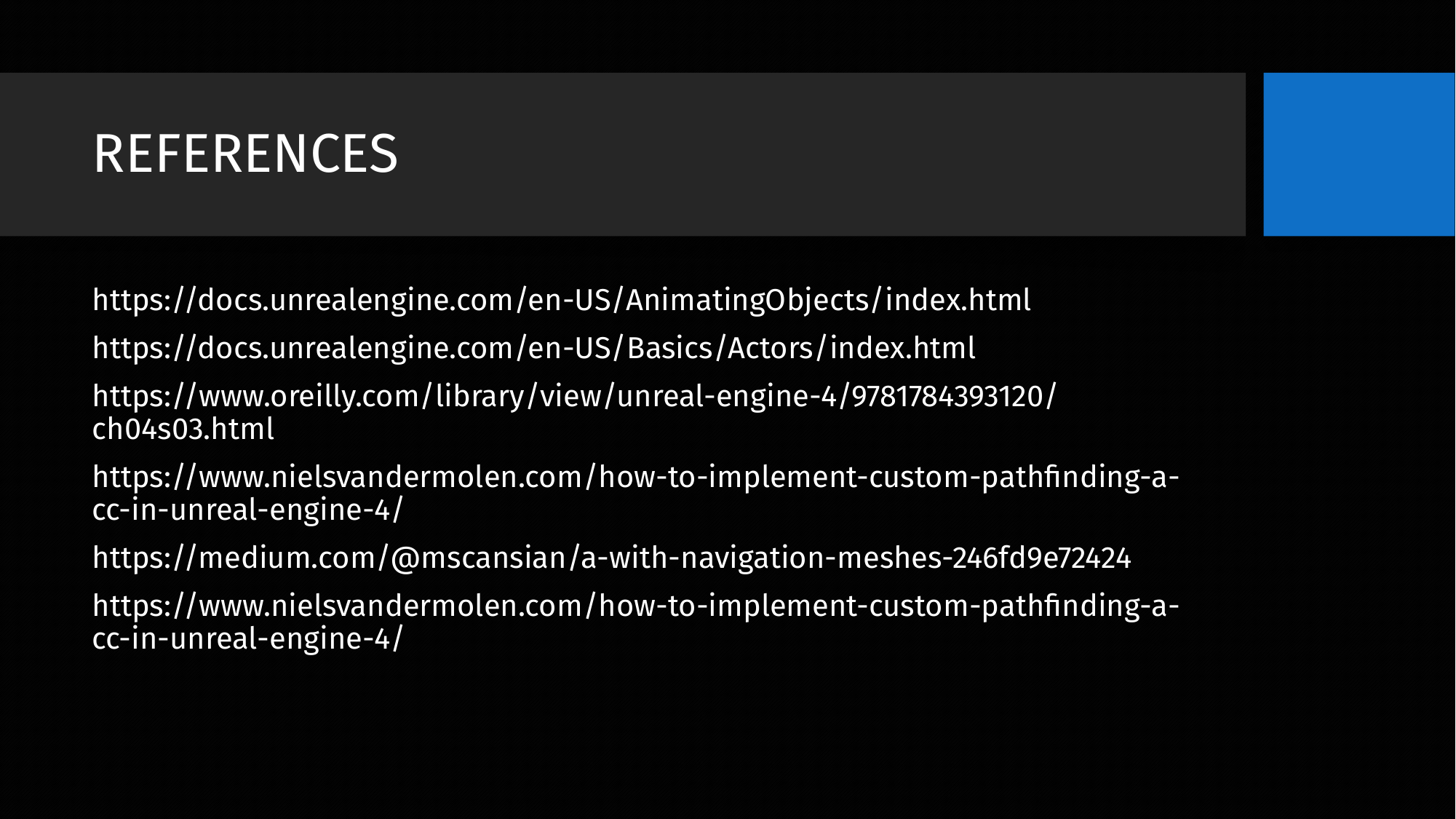

# REFERENCES
https://docs.unrealengine.com/en-US/AnimatingObjects/index.html
https://docs.unrealengine.com/en-US/Basics/Actors/index.html
https://www.oreilly.com/library/view/unreal-engine-4/9781784393120/ch04s03.html
https://www.nielsvandermolen.com/how-to-implement-custom-pathfinding-a-cc-in-unreal-engine-4/
https://medium.com/@mscansian/a-with-navigation-meshes-246fd9e72424
https://www.nielsvandermolen.com/how-to-implement-custom-pathfinding-a-cc-in-unreal-engine-4/